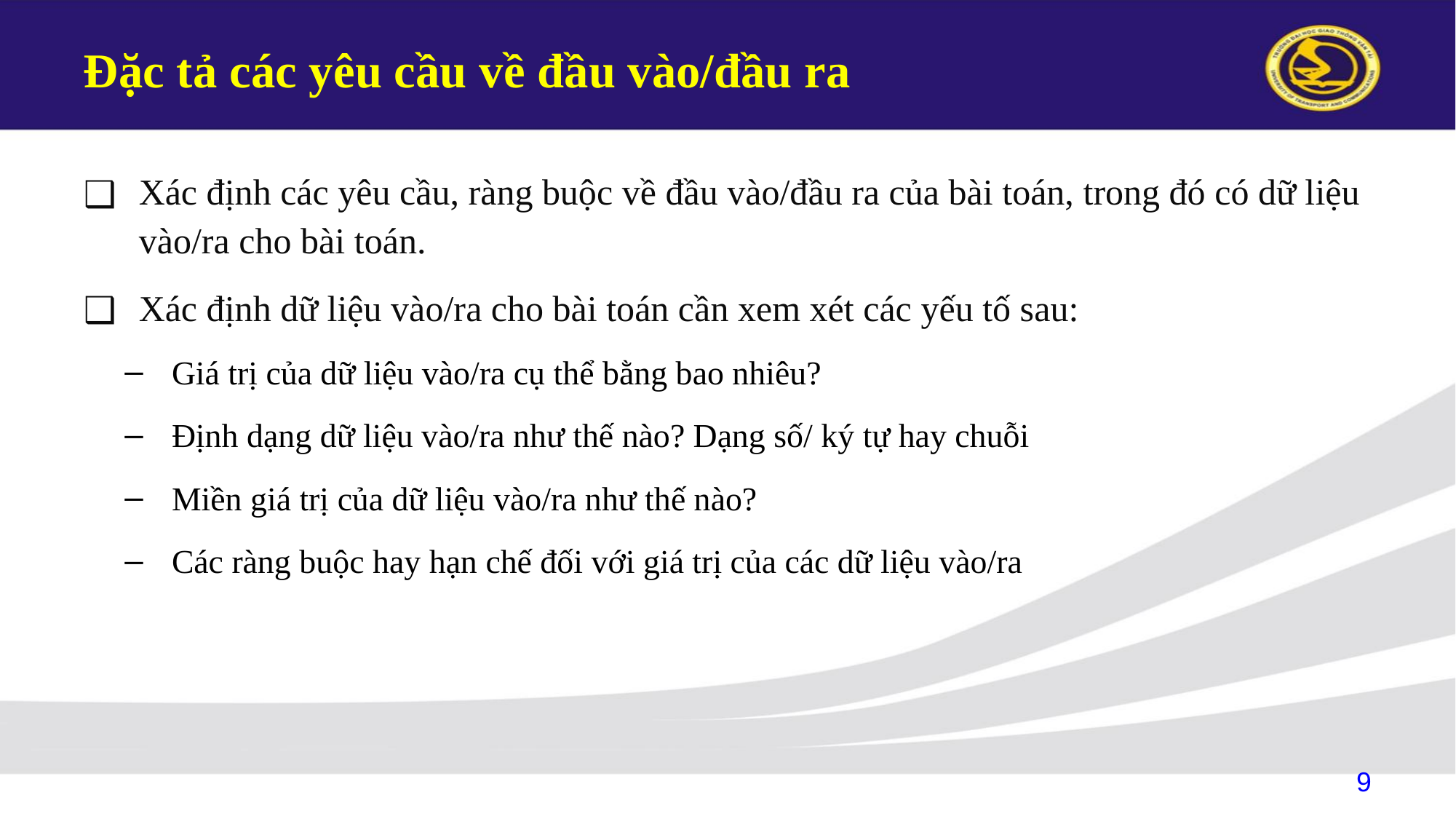

# Đặc tả các yêu cầu về đầu vào/đầu ra
Xác định các yêu cầu, ràng buộc về đầu vào/đầu ra của bài toán, trong đó có dữ liệu vào/ra cho bài toán.
Xác định dữ liệu vào/ra cho bài toán cần xem xét các yếu tố sau:
Giá trị của dữ liệu vào/ra cụ thể bằng bao nhiêu?
Định dạng dữ liệu vào/ra như thế nào? Dạng số/ ký tự hay chuỗi
Miền giá trị của dữ liệu vào/ra như thế nào?
Các ràng buộc hay hạn chế đối với giá trị của các dữ liệu vào/ra

9